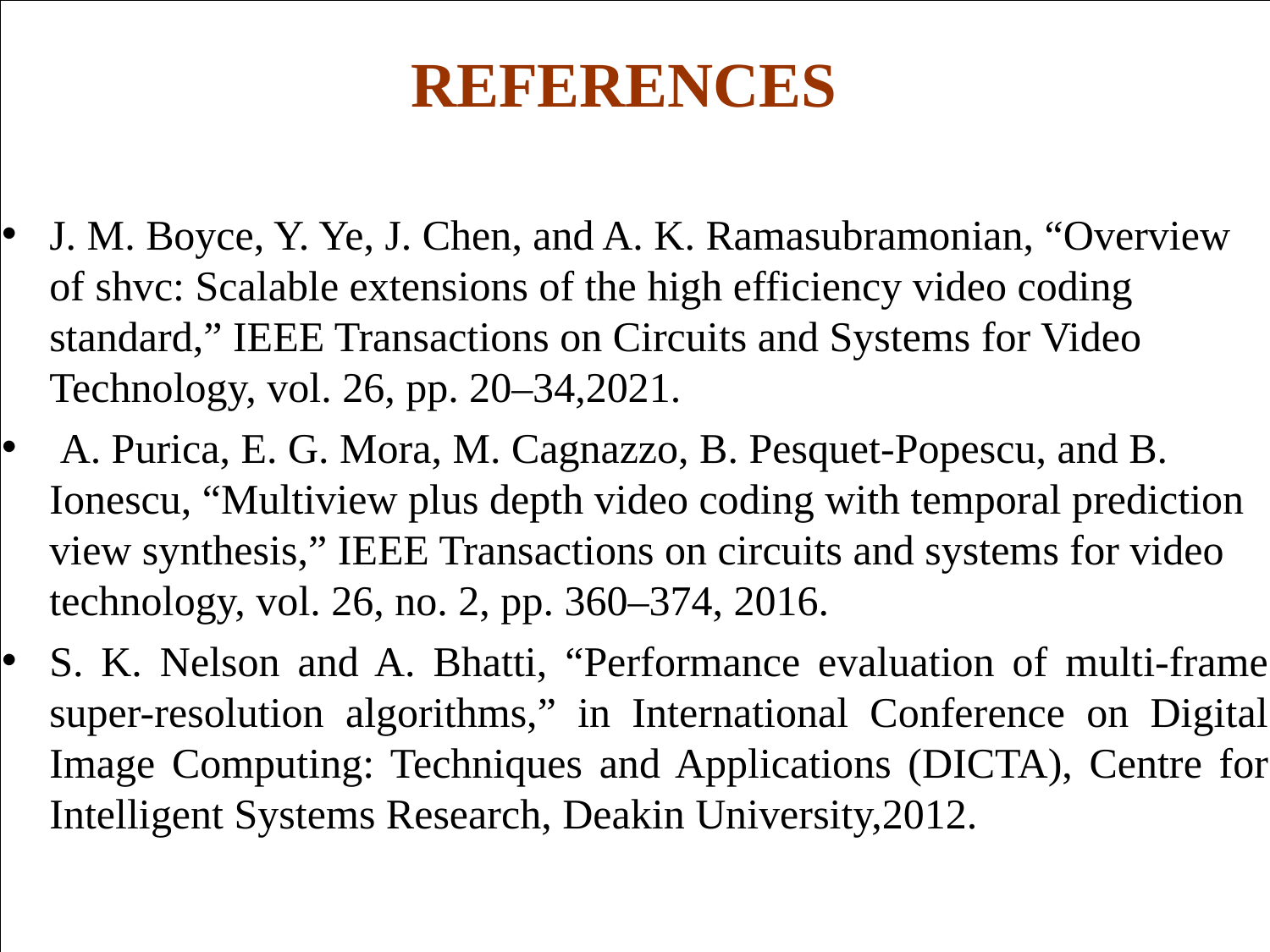

# REFERENCES
J. M. Boyce, Y. Ye, J. Chen, and A. K. Ramasubramonian, “Overview of shvc: Scalable extensions of the high efficiency video coding standard,” IEEE Transactions on Circuits and Systems for Video Technology, vol. 26, pp. 20–34,2021.
 A. Purica, E. G. Mora, M. Cagnazzo, B. Pesquet-Popescu, and B. Ionescu, “Multiview plus depth video coding with temporal prediction view synthesis,” IEEE Transactions on circuits and systems for video technology, vol. 26, no. 2, pp. 360–374, 2016.
S. K. Nelson and A. Bhatti, “Performance evaluation of multi-frame super-resolution algorithms,” in International Conference on Digital Image Computing: Techniques and Applications (DICTA), Centre for Intelligent Systems Research, Deakin University,2012.